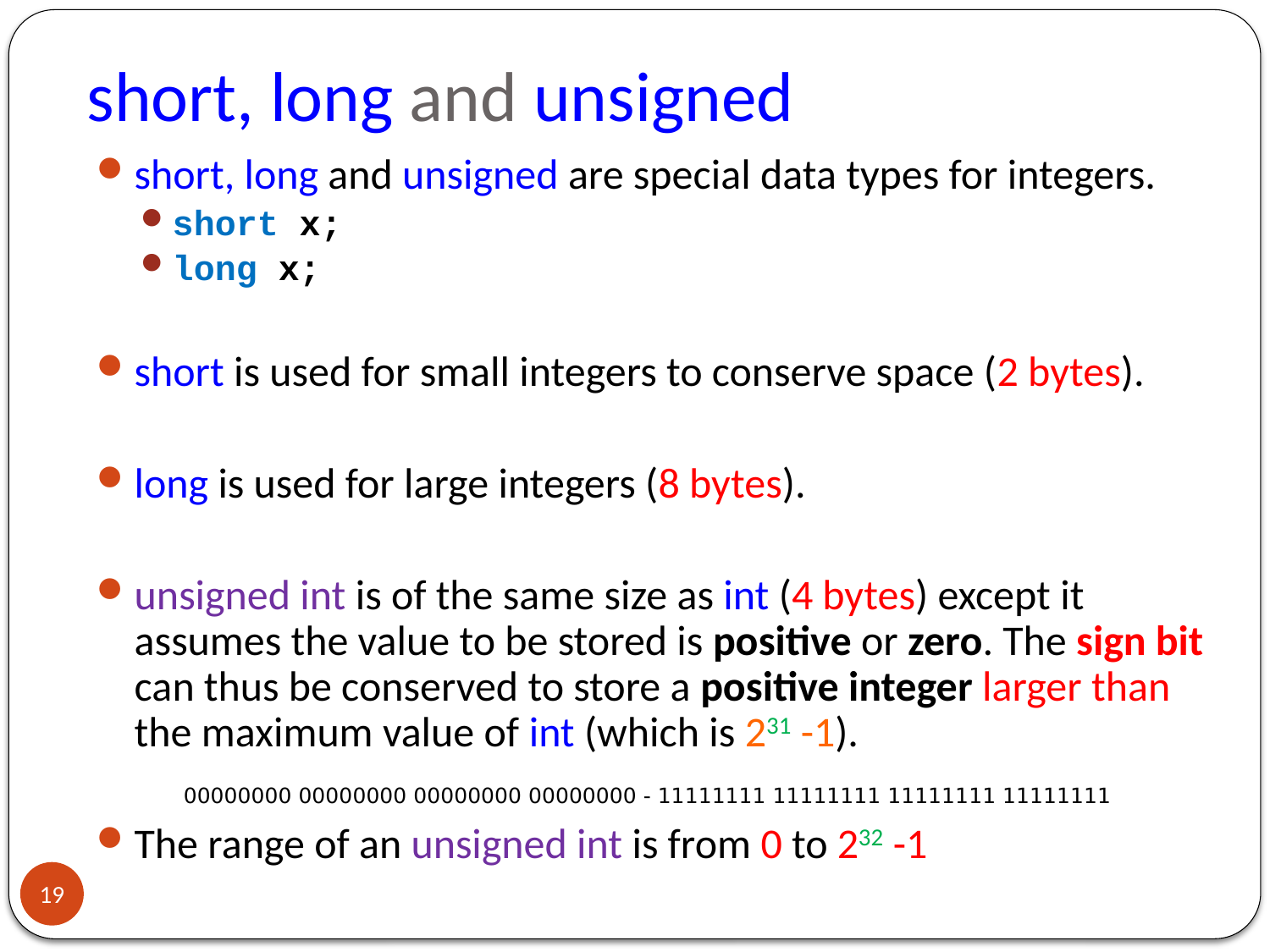

# short, long and unsigned
short, long and unsigned are special data types for integers.
short x;
long x;

short is used for small integers to conserve space (2 bytes).

long is used for large integers (8 bytes).

unsigned int is of the same size as int (4 bytes) except it assumes the value to be stored is positive or zero. The sign bit can thus be conserved to store a positive integer larger than the maximum value of int (which is 231 -1).

The range of an unsigned int is from 0 to 232 -1
00000000 00000000 00000000 00000000 - 11111111 11111111 11111111 11111111
19